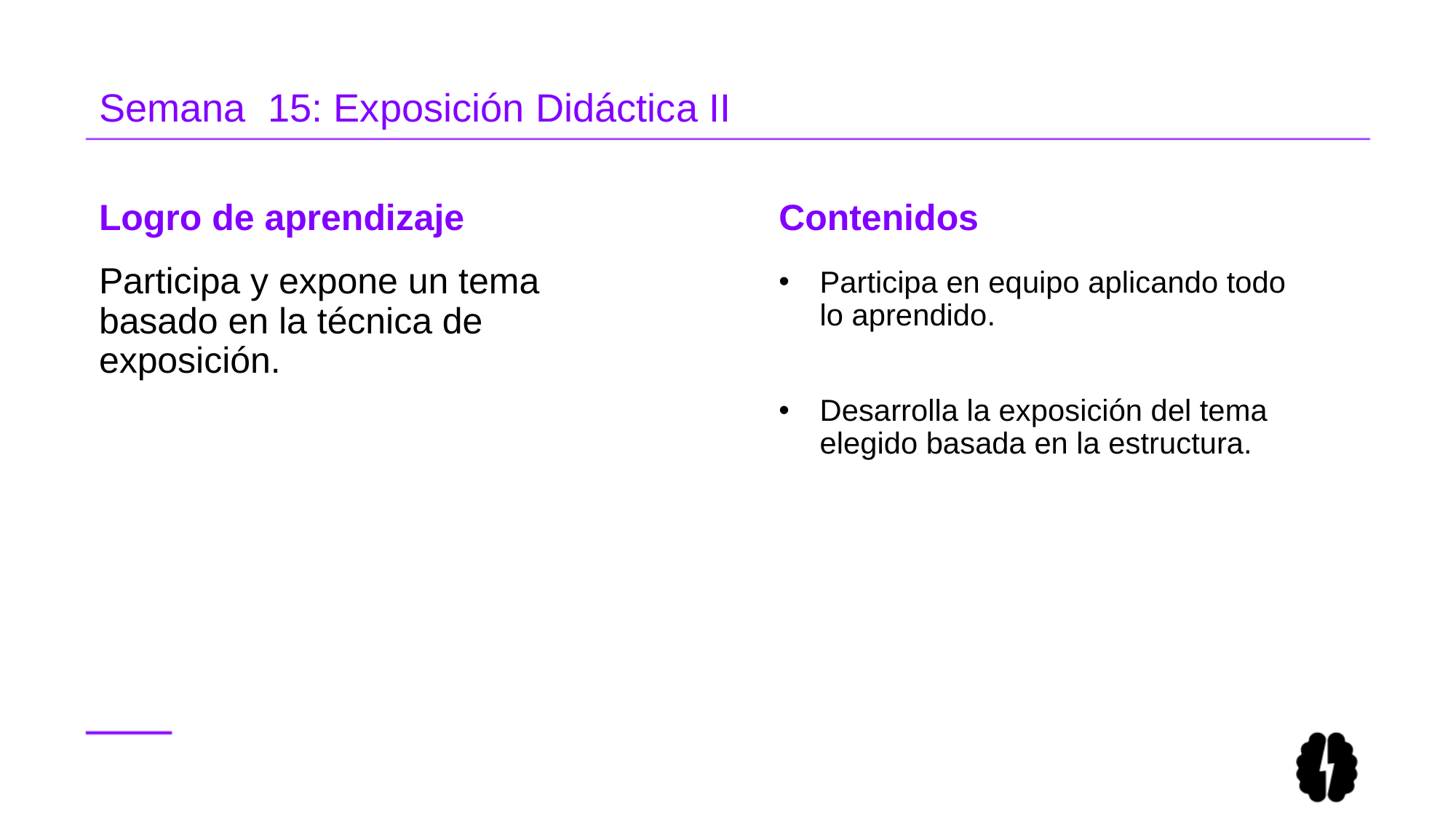

# Semana  15: Exposición Didáctica II
Logro de aprendizaje
Contenidos
Participa y expone un tema basado en la técnica de exposición.
Participa en equipo aplicando todo lo aprendido.

Desarrolla la exposición del tema elegido basada en la estructura.